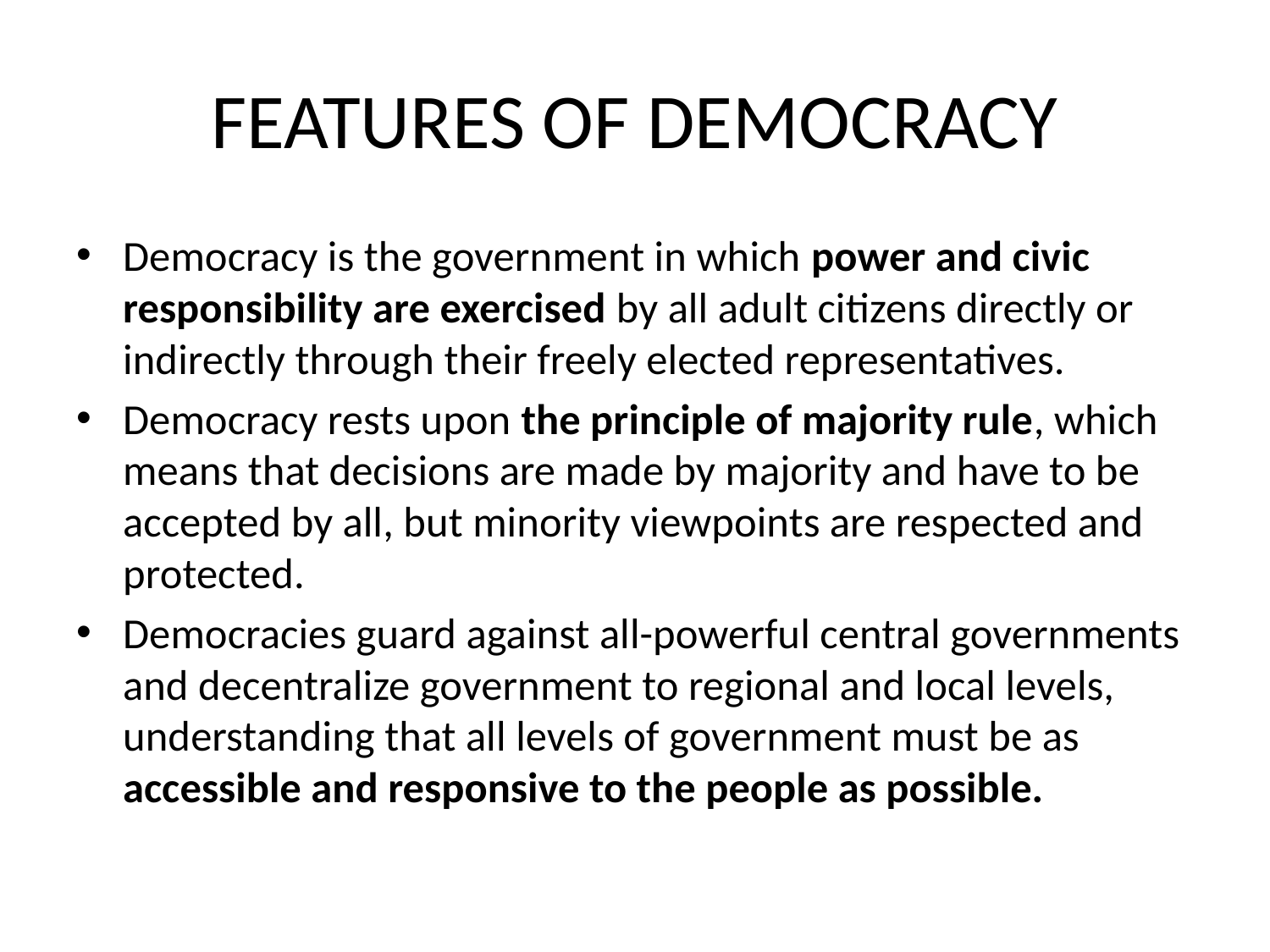

# FEATURES OF DEMOCRACY
Democracy is the government in which power and civic responsibility are exercised by all adult citizens directly or indirectly through their freely elected representatives.
Democracy rests upon the principle of majority rule, which means that decisions are made by majority and have to be accepted by all, but minority viewpoints are respected and protected.
Democracies guard against all-powerful central governments and decentralize government to regional and local levels, understanding that all levels of government must be as accessible and responsive to the people as possible.